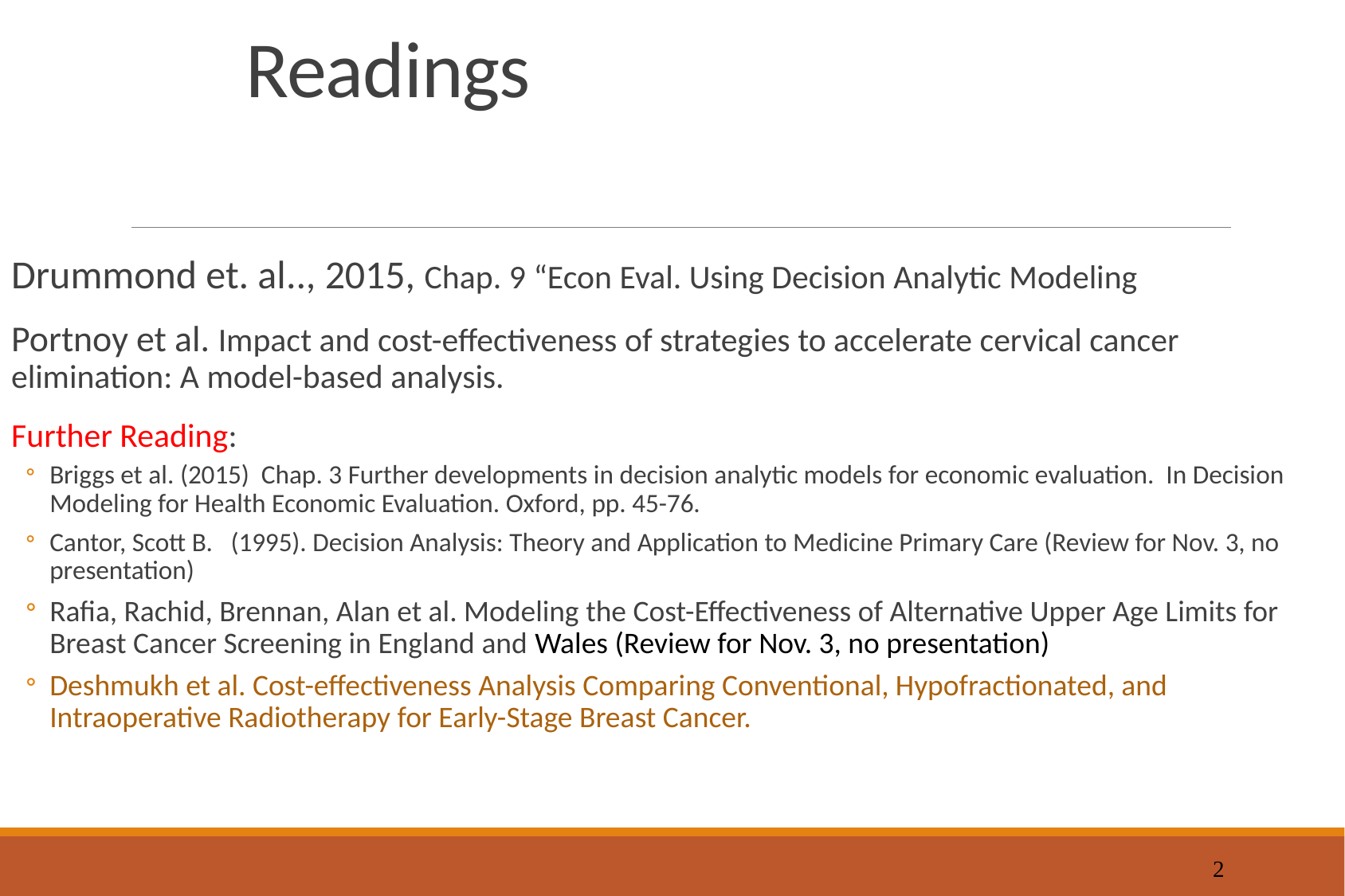

# Readings
Drummond et. al.., 2015, Chap. 9 “Econ Eval. Using Decision Analytic Modeling
Portnoy et al. Impact and cost-effectiveness of strategies to accelerate cervical cancer elimination: A model-based analysis.
Further Reading:
Briggs et al. (2015)  Chap. 3 Further developments in decision analytic models for economic evaluation.  In Decision Modeling for Health Economic Evaluation. Oxford, pp. 45-76.
Cantor, Scott B.   (1995). Decision Analysis: Theory and Application to Medicine Primary Care (Review for Nov. 3, no presentation)
Rafia, Rachid, Brennan, Alan et al. Modeling the Cost-Effectiveness of Alternative Upper Age Limits for Breast Cancer Screening in England and Wales (Review for Nov. 3, no presentation)
Deshmukh et al. Cost-effectiveness Analysis Comparing Conventional, Hypofractionated, and Intraoperative Radiotherapy for Early-Stage Breast Cancer.

2